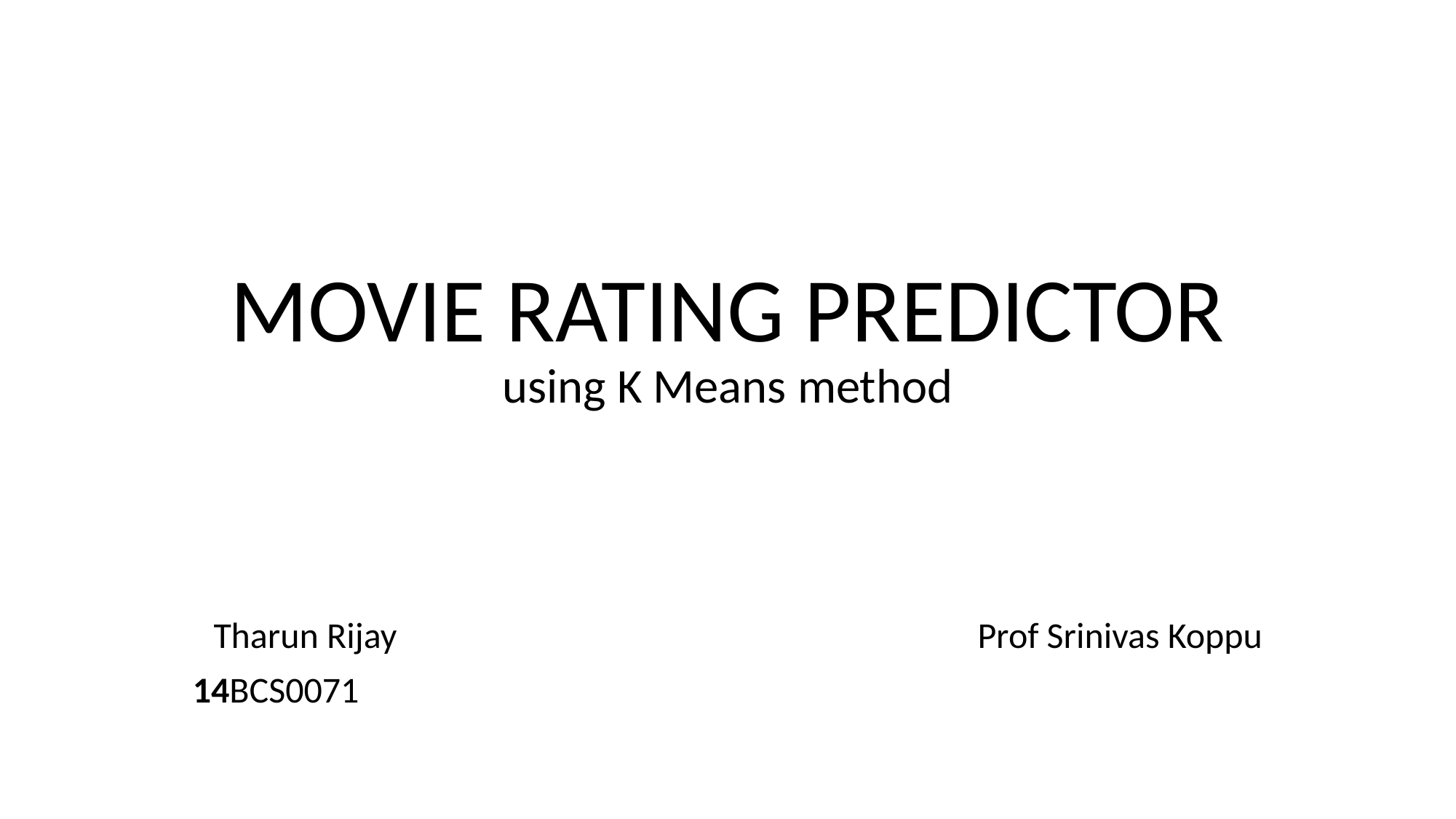

# MOVIE RATING PREDICTOR using K Means method
Tharun Rijay						Prof Srinivas Koppu
14BCS0071